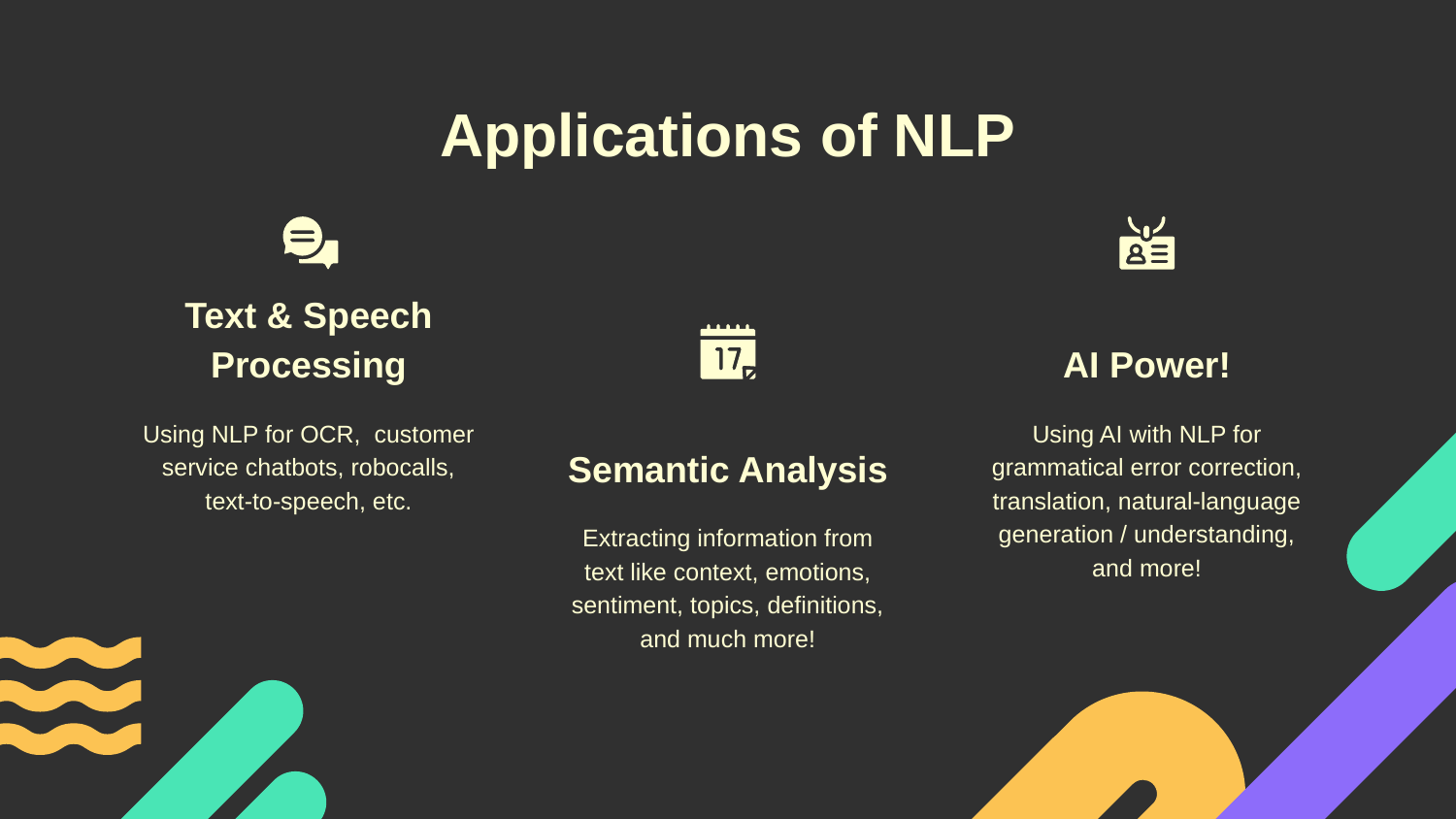

# Applications of NLP

Text & Speech Processing
AI Power!

Semantic Analysis
Using NLP for OCR,  customer service chatbots, robocalls, text-to-speech, etc.
Using AI with NLP for grammatical error correction, translation, natural-language generation / understanding, and more!

Extracting information from text like context, emotions, sentiment, topics, definitions, and much more!